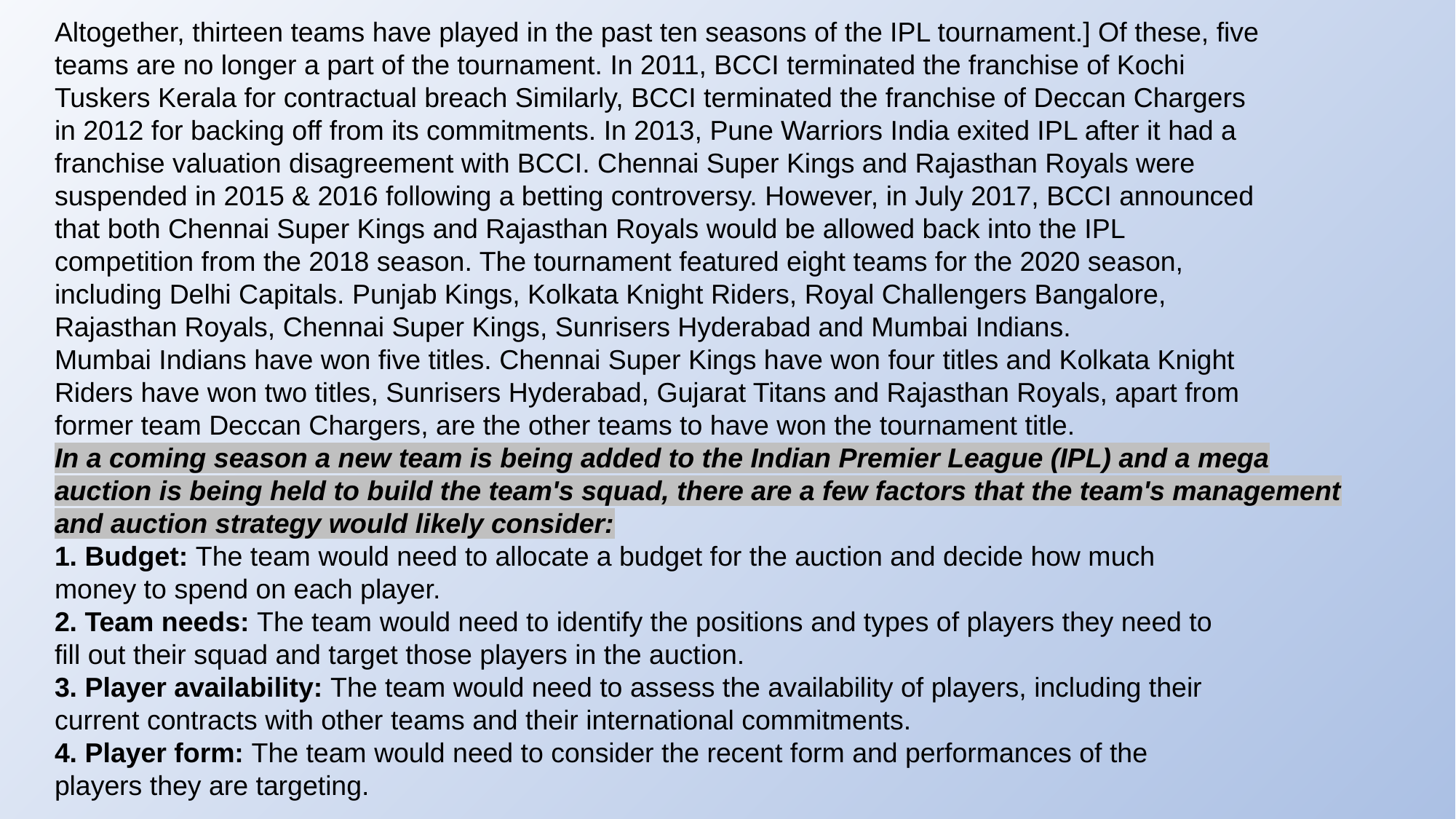

Altogether, thirteen teams have played in the past ten seasons of the IPL tournament.] Of these, five
teams are no longer a part of the tournament. In 2011, BCCI terminated the franchise of Kochi
Tuskers Kerala for contractual breach Similarly, BCCI terminated the franchise of Deccan Chargers
in 2012 for backing off from its commitments. In 2013, Pune Warriors India exited IPL after it had a
franchise valuation disagreement with BCCI. Chennai Super Kings and Rajasthan Royals were
suspended in 2015 & 2016 following a betting controversy. However, in July 2017, BCCI announced
that both Chennai Super Kings and Rajasthan Royals would be allowed back into the IPL
competition from the 2018 season. The tournament featured eight teams for the 2020 season,
including Delhi Capitals. Punjab Kings, Kolkata Knight Riders, Royal Challengers Bangalore,
Rajasthan Royals, Chennai Super Kings, Sunrisers Hyderabad and Mumbai Indians.
Mumbai Indians have won five titles. Chennai Super Kings have won four titles and Kolkata Knight
Riders have won two titles, Sunrisers Hyderabad, Gujarat Titans and Rajasthan Royals, apart from
former team Deccan Chargers, are the other teams to have won the tournament title.
In a coming season a new team is being added to the Indian Premier League (IPL) and a mega
auction is being held to build the team's squad, there are a few factors that the team's management
and auction strategy would likely consider:
1. Budget: The team would need to allocate a budget for the auction and decide how much
money to spend on each player.
2. Team needs: The team would need to identify the positions and types of players they need to
fill out their squad and target those players in the auction.
3. Player availability: The team would need to assess the availability of players, including their
current contracts with other teams and their international commitments.
4. Player form: The team would need to consider the recent form and performances of the
players they are targeting.